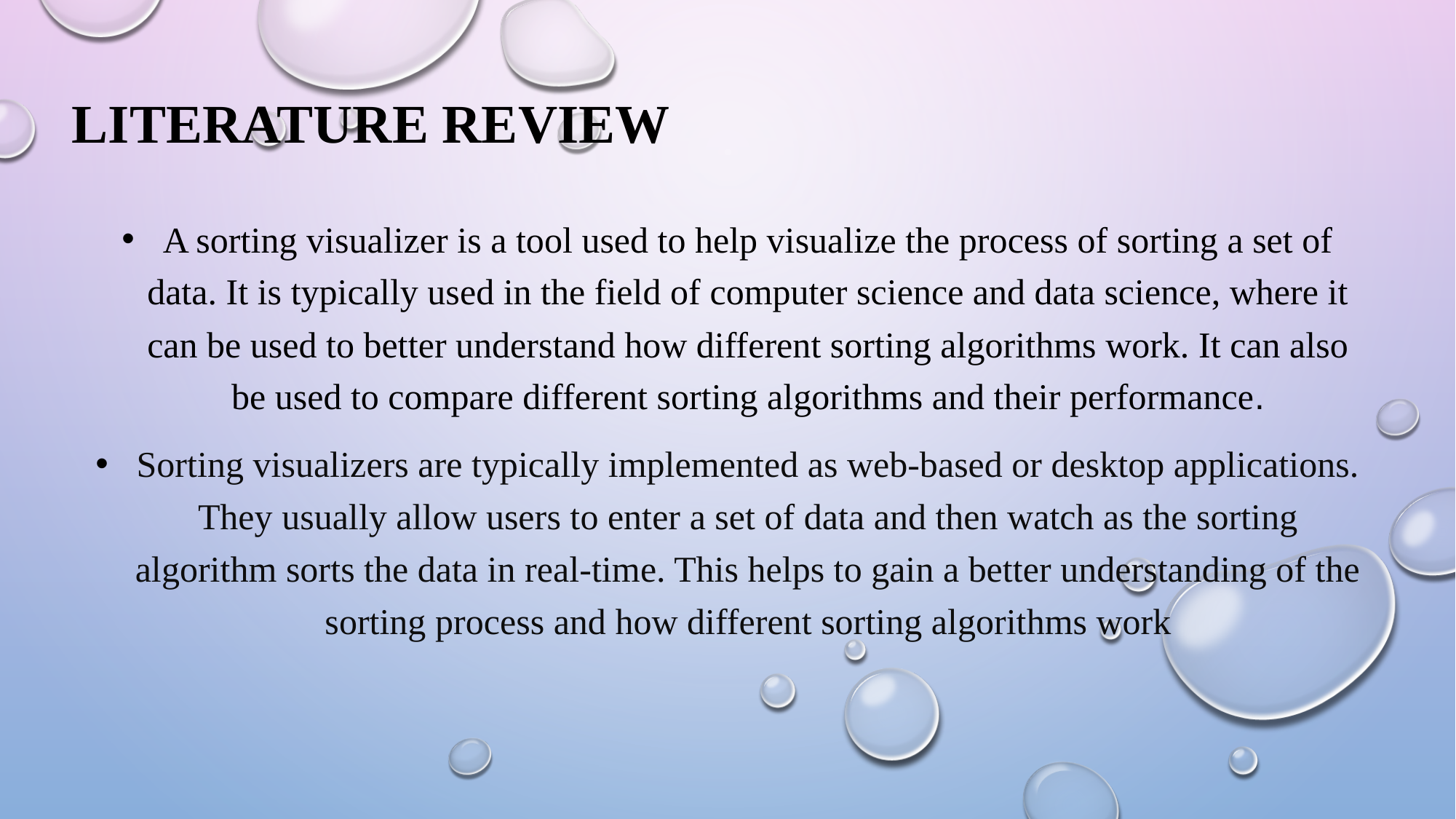

# Literature Review
A sorting visualizer is a tool used to help visualize the process of sorting a set of data. It is typically used in the field of computer science and data science, where it can be used to better understand how different sorting algorithms work. It can also be used to compare different sorting algorithms and their performance.
Sorting visualizers are typically implemented as web-based or desktop applications. They usually allow users to enter a set of data and then watch as the sorting algorithm sorts the data in real-time. This helps to gain a better understanding of the sorting process and how different sorting algorithms work